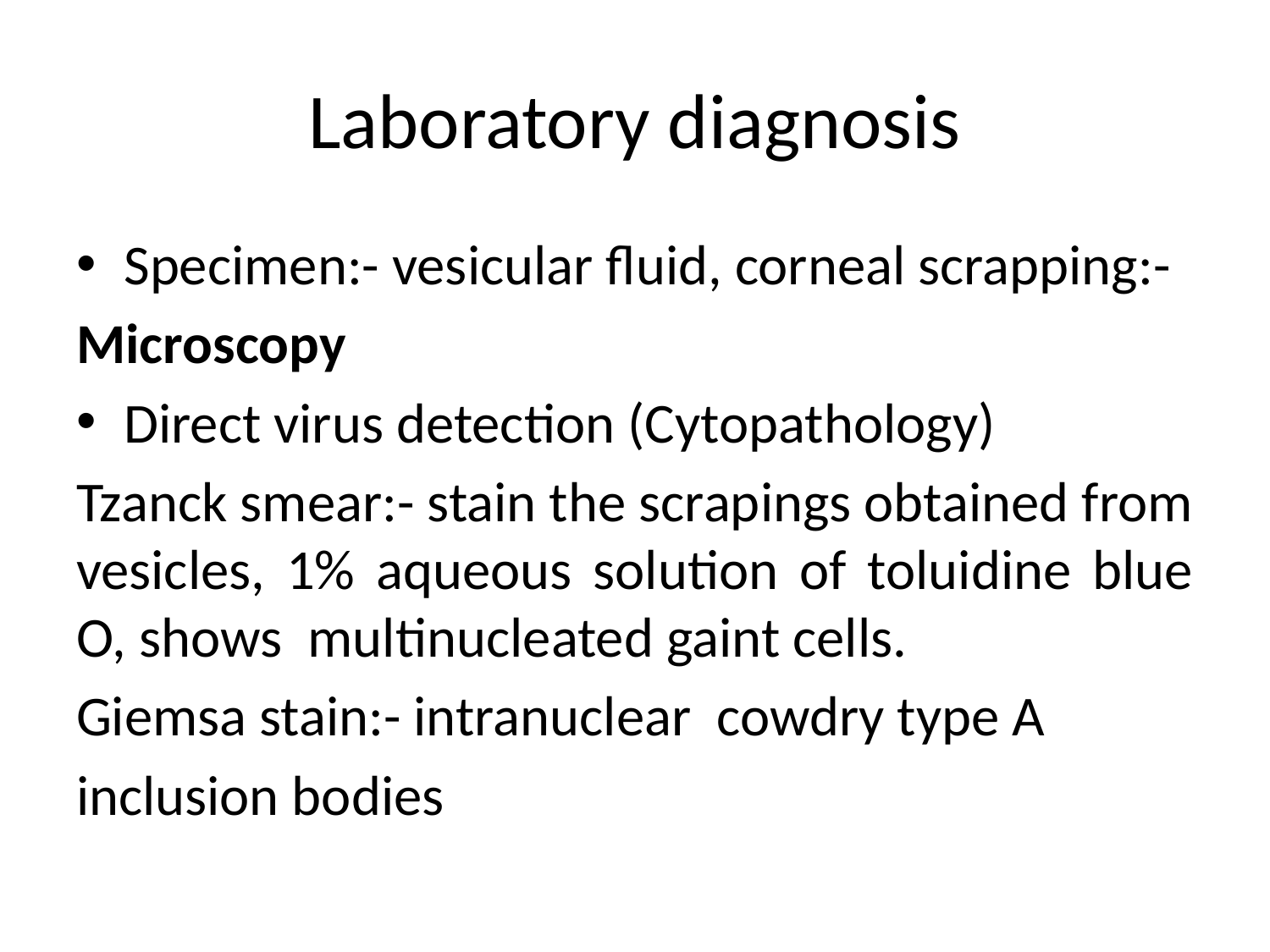

# Laboratory diagnosis
Specimen:- vesicular fluid, corneal scrapping:-
Microscopy
Direct virus detection (Cytopathology)
Tzanck smear:- stain the scrapings obtained from vesicles, 1% aqueous solution of toluidine blue O, shows  multinucleated gaint cells.
Giemsa stain:- intranuclear  cowdry type A
inclusion bodies